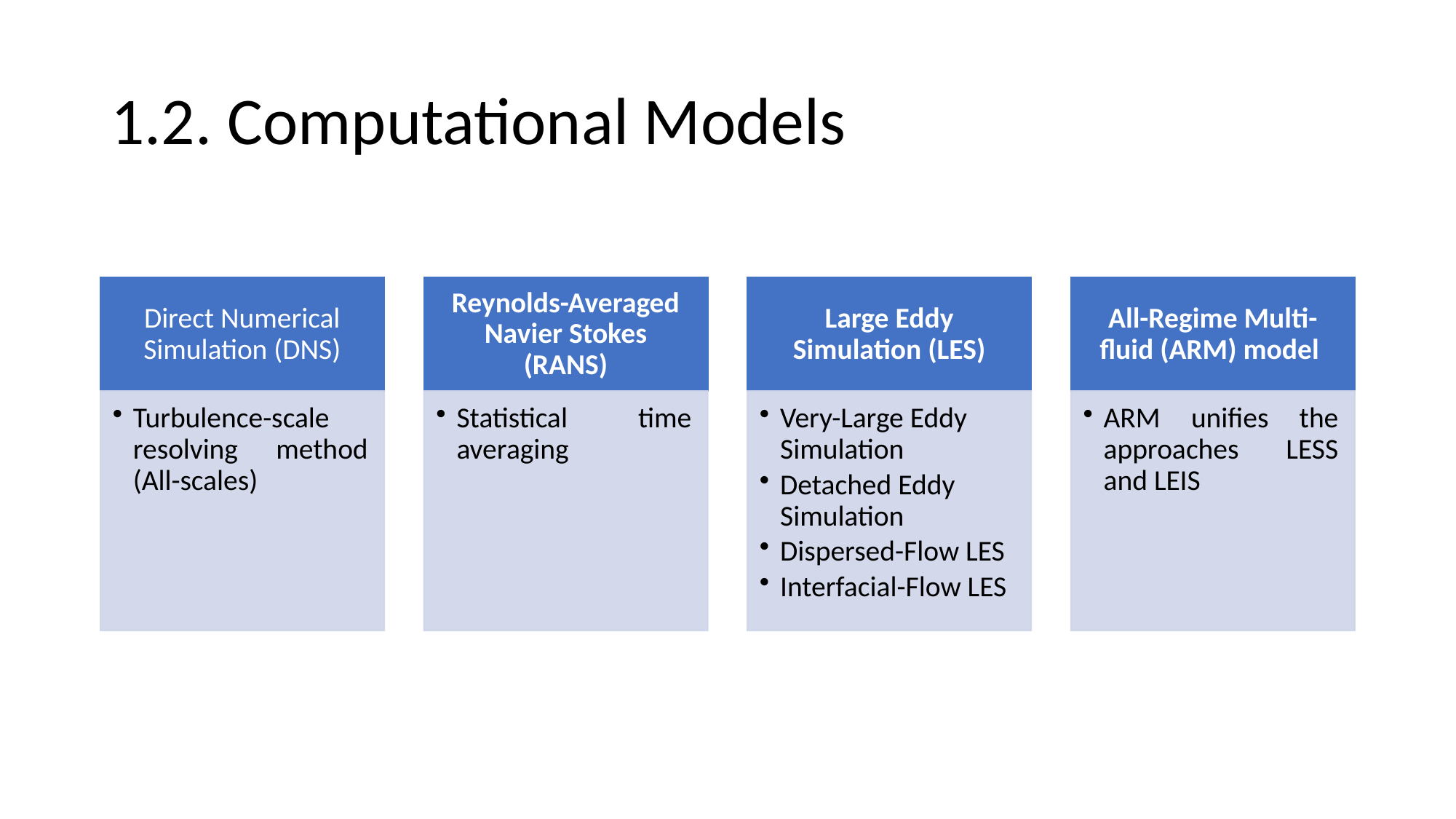

# 1.2. Computational Models
Direct Numerical Simulation (DNS)
Turbulence-scale resolving method (All-scales)
Reynolds-Averaged Navier Stokes (RANS)
Statistical time averaging
Large Eddy Simulation (LES)
Very-Large Eddy Simulation
Detached Eddy Simulation
Dispersed-Flow LES
Interfacial-Flow LES
All-Regime Multi-fluid (ARM) model
ARM unifies the approaches LESS and LEIS